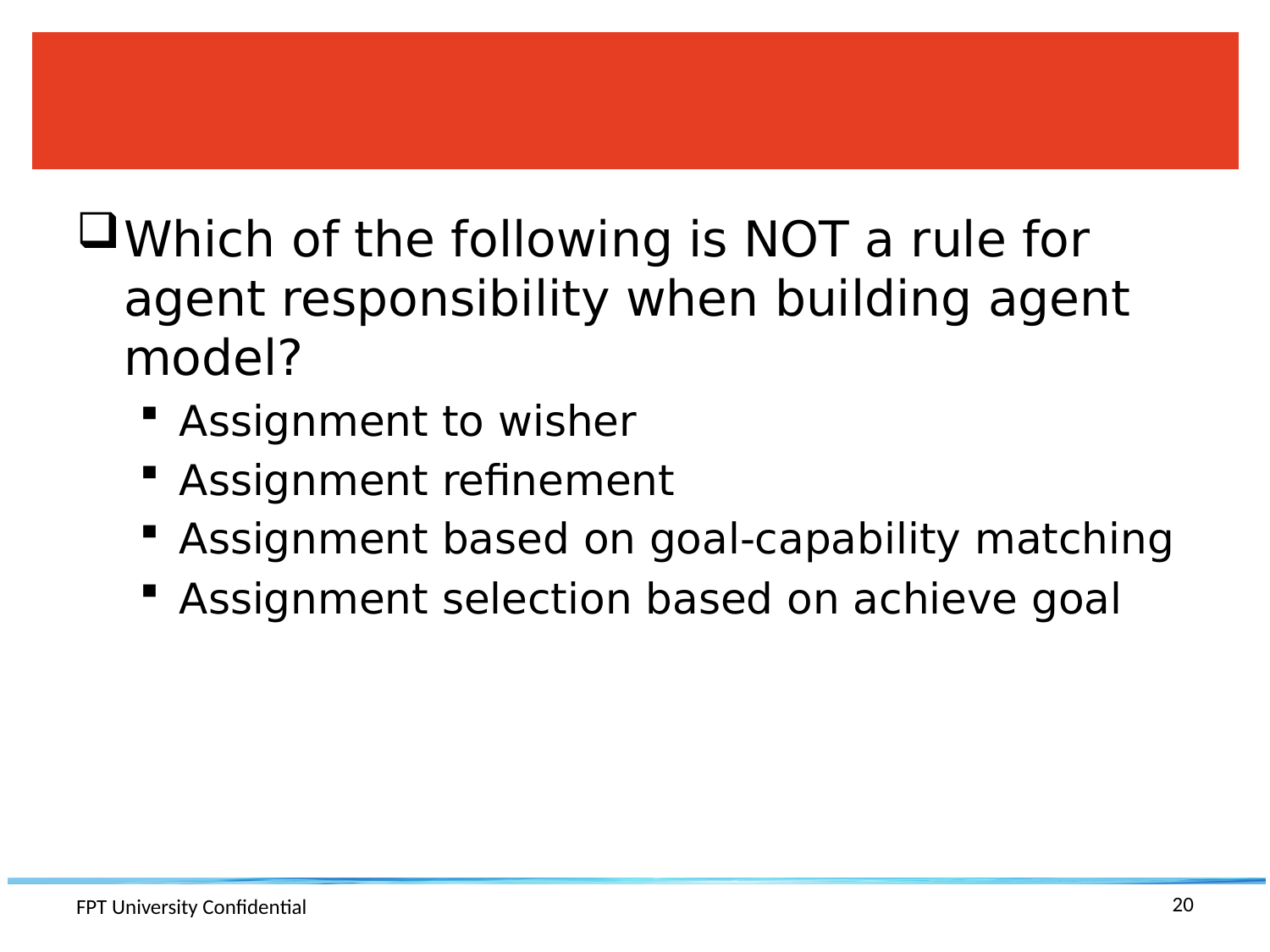

#
Which of the following is NOT a rule for agent responsibility when building agent model?
Assignment to wisher
Assignment refinement
Assignment based on goal-capability matching
Assignment selection based on achieve goal